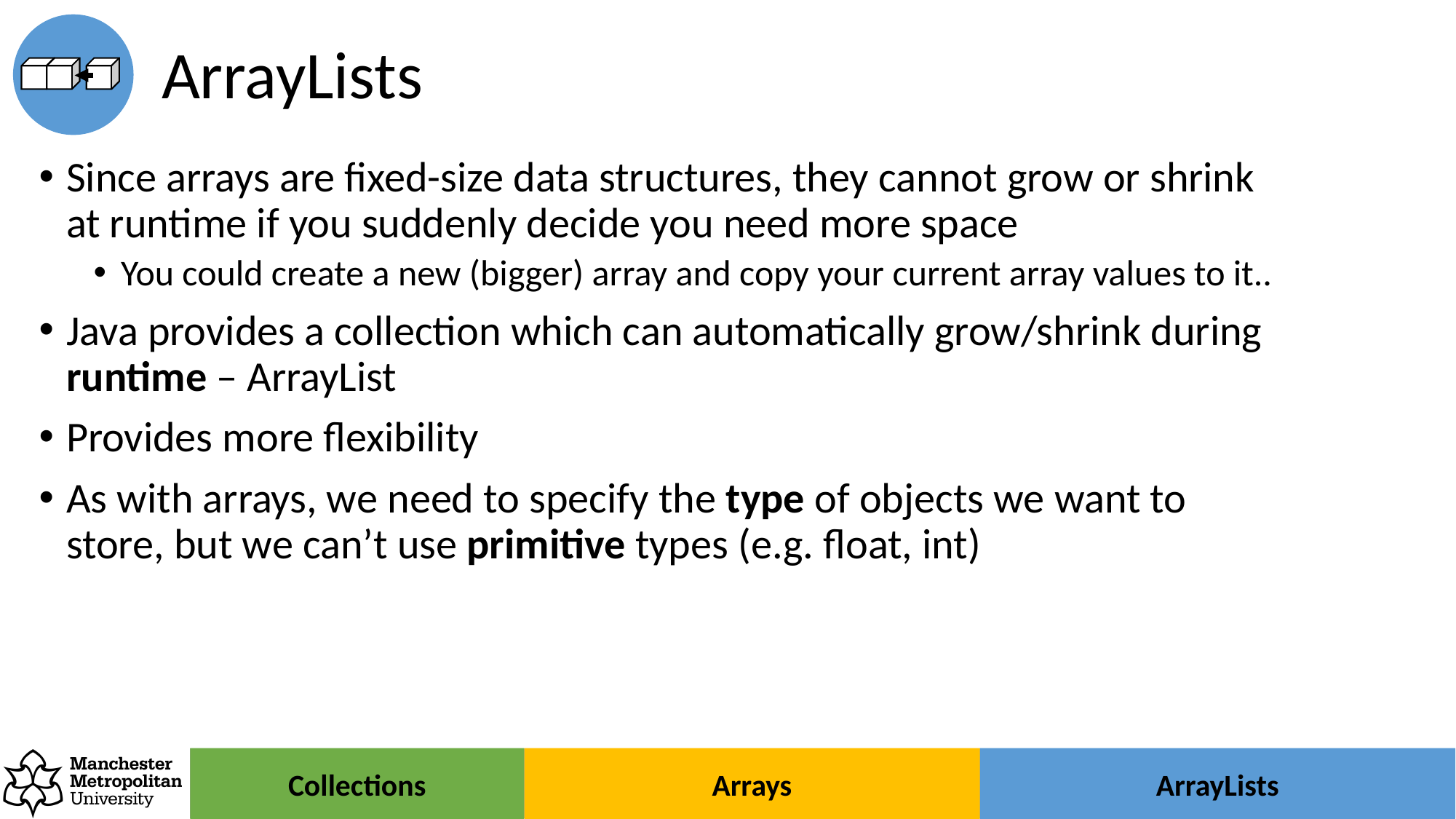

# ArrayLists

Since arrays are fixed-size data structures, they cannot grow or shrink at runtime if you suddenly decide you need more space
You could create a new (bigger) array and copy your current array values to it..
Java provides a collection which can automatically grow/shrink during runtime – ArrayList
Provides more flexibility
As with arrays, we need to specify the type of objects we want to store, but we can’t use primitive types (e.g. float, int)
Arrays
ArrayLists
Collections